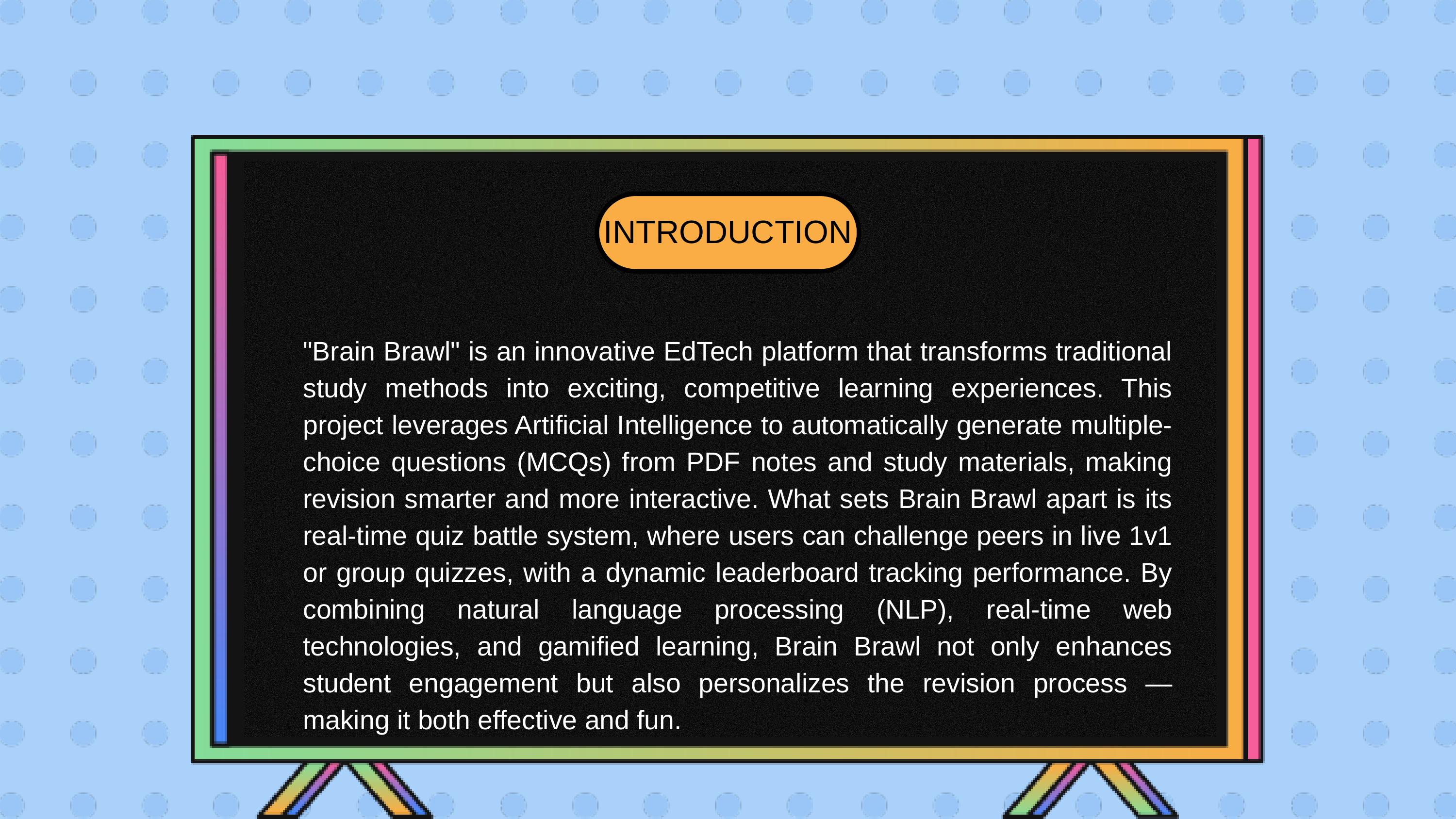

INTRODUCTION
"Brain Brawl" is an innovative EdTech platform that transforms traditional study methods into exciting, competitive learning experiences. This project leverages Artificial Intelligence to automatically generate multiple-choice questions (MCQs) from PDF notes and study materials, making revision smarter and more interactive. What sets Brain Brawl apart is its real-time quiz battle system, where users can challenge peers in live 1v1 or group quizzes, with a dynamic leaderboard tracking performance. By combining natural language processing (NLP), real-time web technologies, and gamified learning, Brain Brawl not only enhances student engagement but also personalizes the revision process — making it both effective and fun.